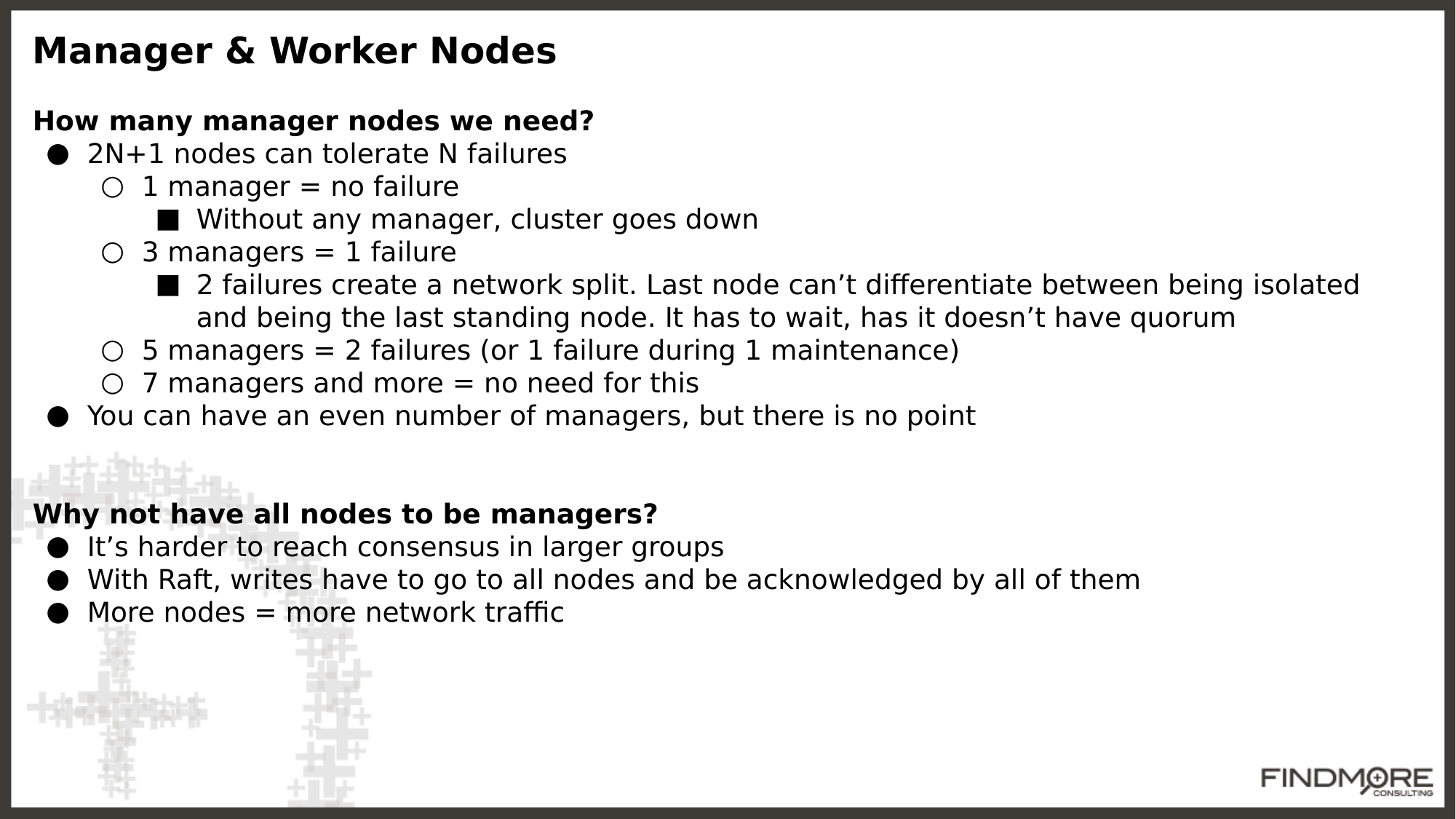

Manager & Worker Nodes

How many manager nodes we need?
2N+1 nodes can tolerate N failures
1 manager = no failure
Without any manager, cluster goes down
3 managers = 1 failure
2 failures create a network split. Last node can’t differentiate between being isolated and being the last standing node. It has to wait, has it doesn’t have quorum
5 managers = 2 failures (or 1 failure during 1 maintenance)
7 managers and more = no need for this
You can have an even number of managers, but there is no point

Why not have all nodes to be managers?
It’s harder to reach consensus in larger groups
With Raft, writes have to go to all nodes and be acknowledged by all of them
More nodes = more network traffic